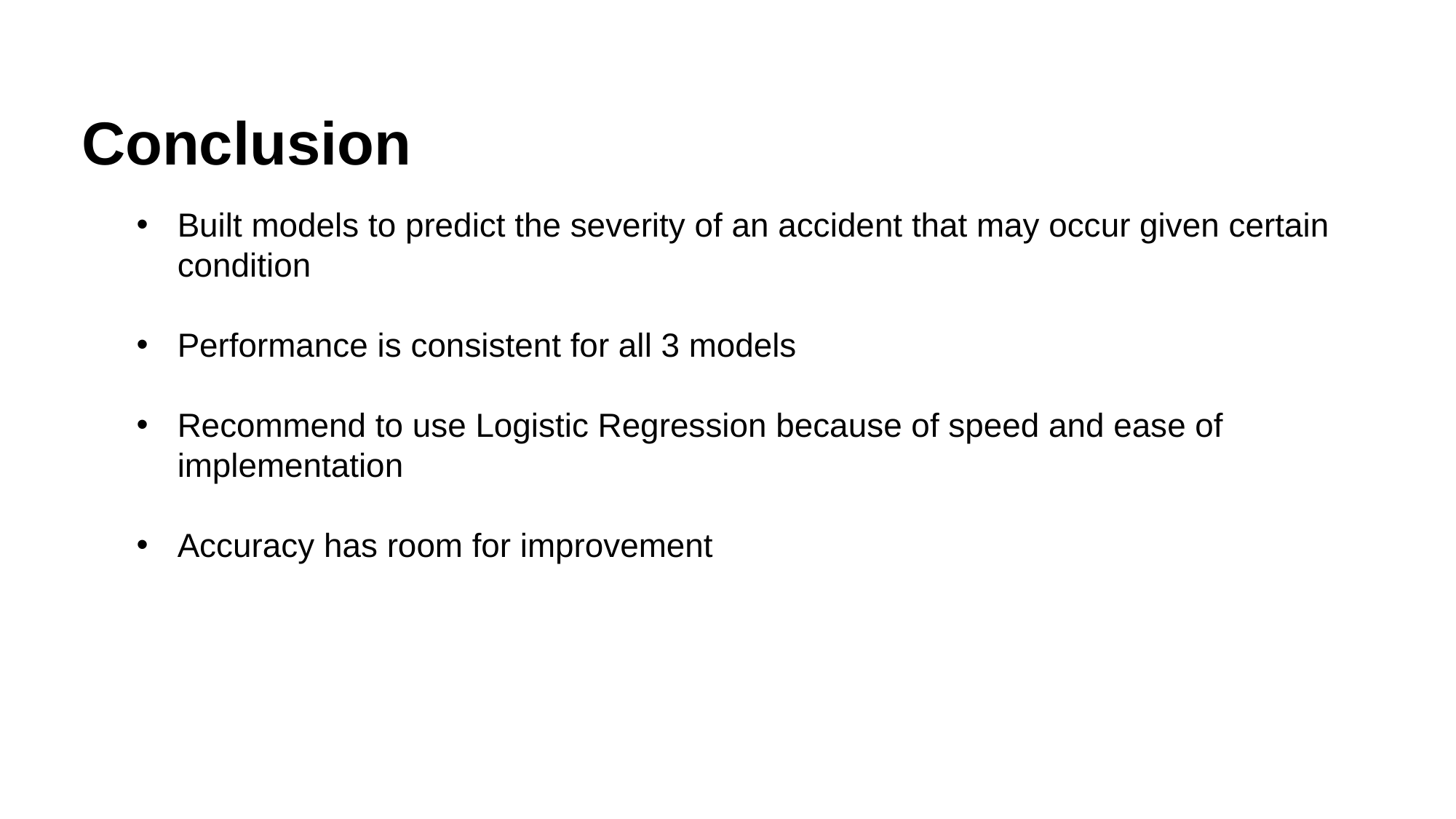

Conclusion

Built models to predict the severity of an accident that may occur given certain condition

Performance is consistent for all 3 models

Recommend to use Logistic Regression because of speed and ease of implementation

Accuracy has room for improvement